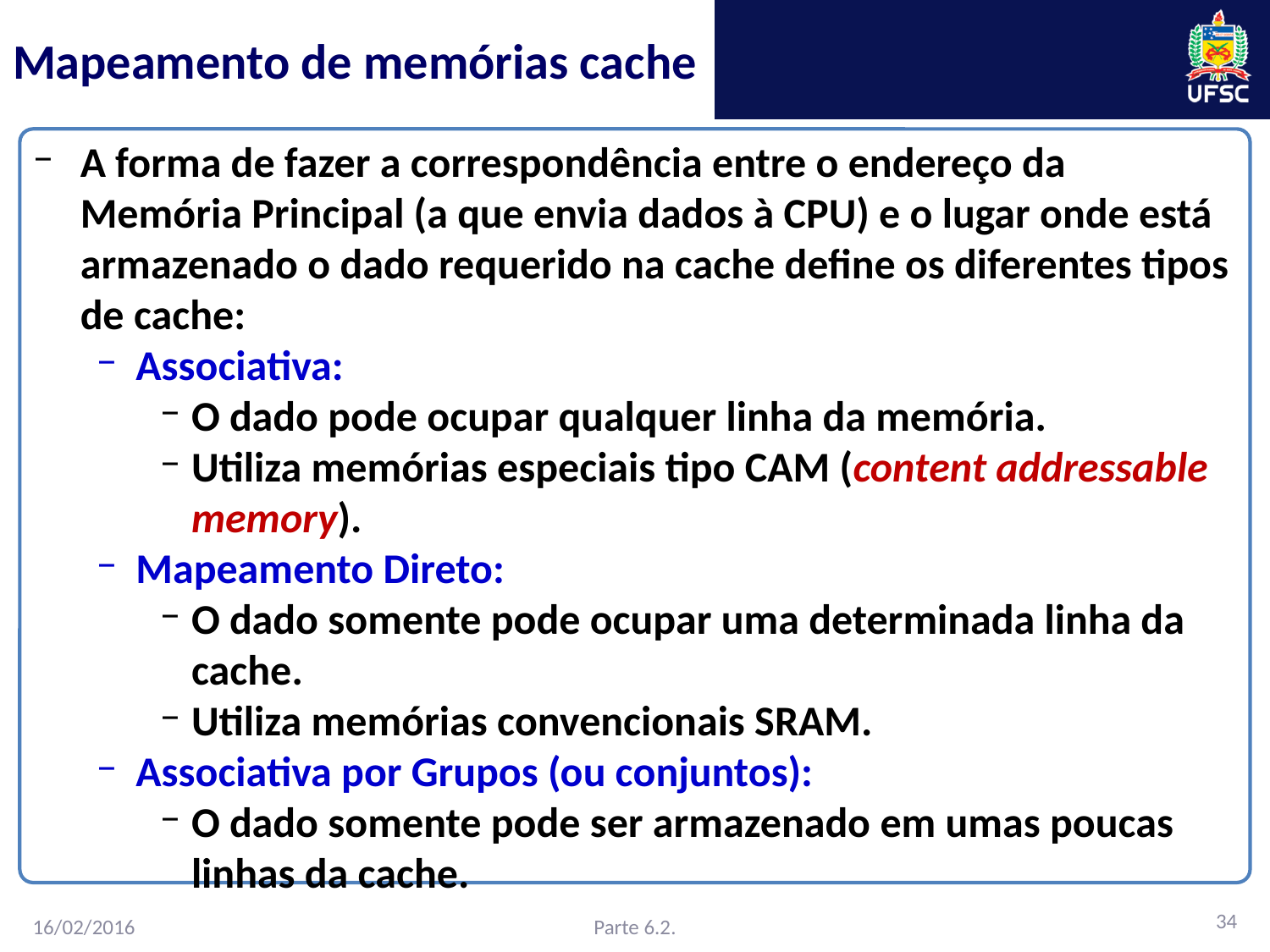

# Mapeamento de memórias cache
A forma de fazer a correspondência entre o endereço da Memória Principal (a que envia dados à CPU) e o lugar onde está armazenado o dado requerido na cache define os diferentes tipos de cache:
Associativa:
O dado pode ocupar qualquer linha da memória.
Utiliza memórias especiais tipo CAM (content addressable memory).
Mapeamento Direto:
O dado somente pode ocupar uma determinada linha da cache.
Utiliza memórias convencionais SRAM.
Associativa por Grupos (ou conjuntos):
O dado somente pode ser armazenado em umas poucas linhas da cache.
34
Parte 6.2.
16/02/2016